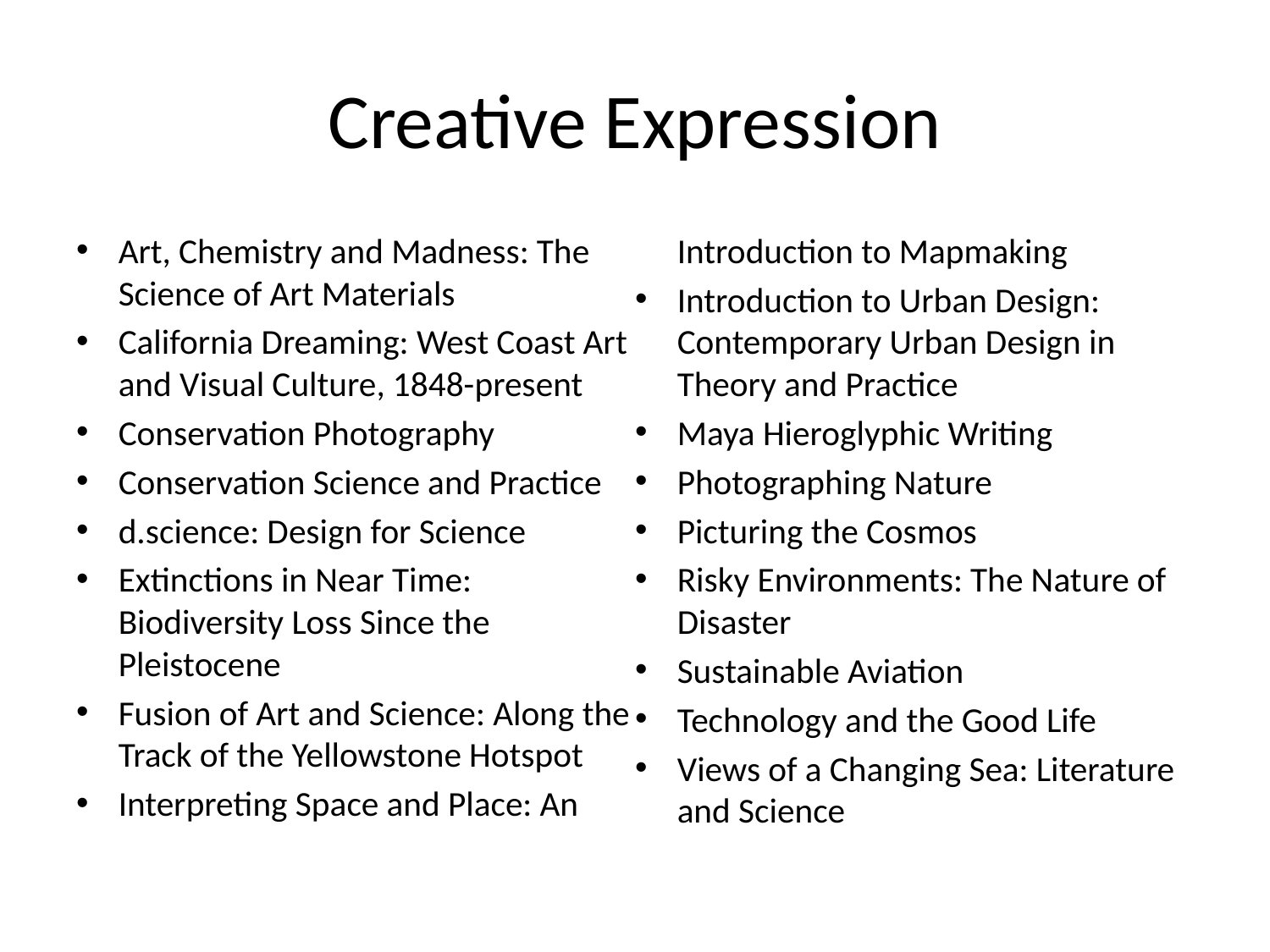

# Creative Expression
Art, Chemistry and Madness: The Science of Art Materials
California Dreaming: West Coast Art and Visual Culture, 1848-present
Conservation Photography
Conservation Science and Practice
d.science: Design for Science
Extinctions in Near Time: Biodiversity Loss Since the Pleistocene
Fusion of Art and Science: Along the Track of the Yellowstone Hotspot
Interpreting Space and Place: An Introduction to Mapmaking
Introduction to Urban Design: Contemporary Urban Design in Theory and Practice
Maya Hieroglyphic Writing
Photographing Nature
Picturing the Cosmos
Risky Environments: The Nature of Disaster
Sustainable Aviation
Technology and the Good Life
Views of a Changing Sea: Literature and Science